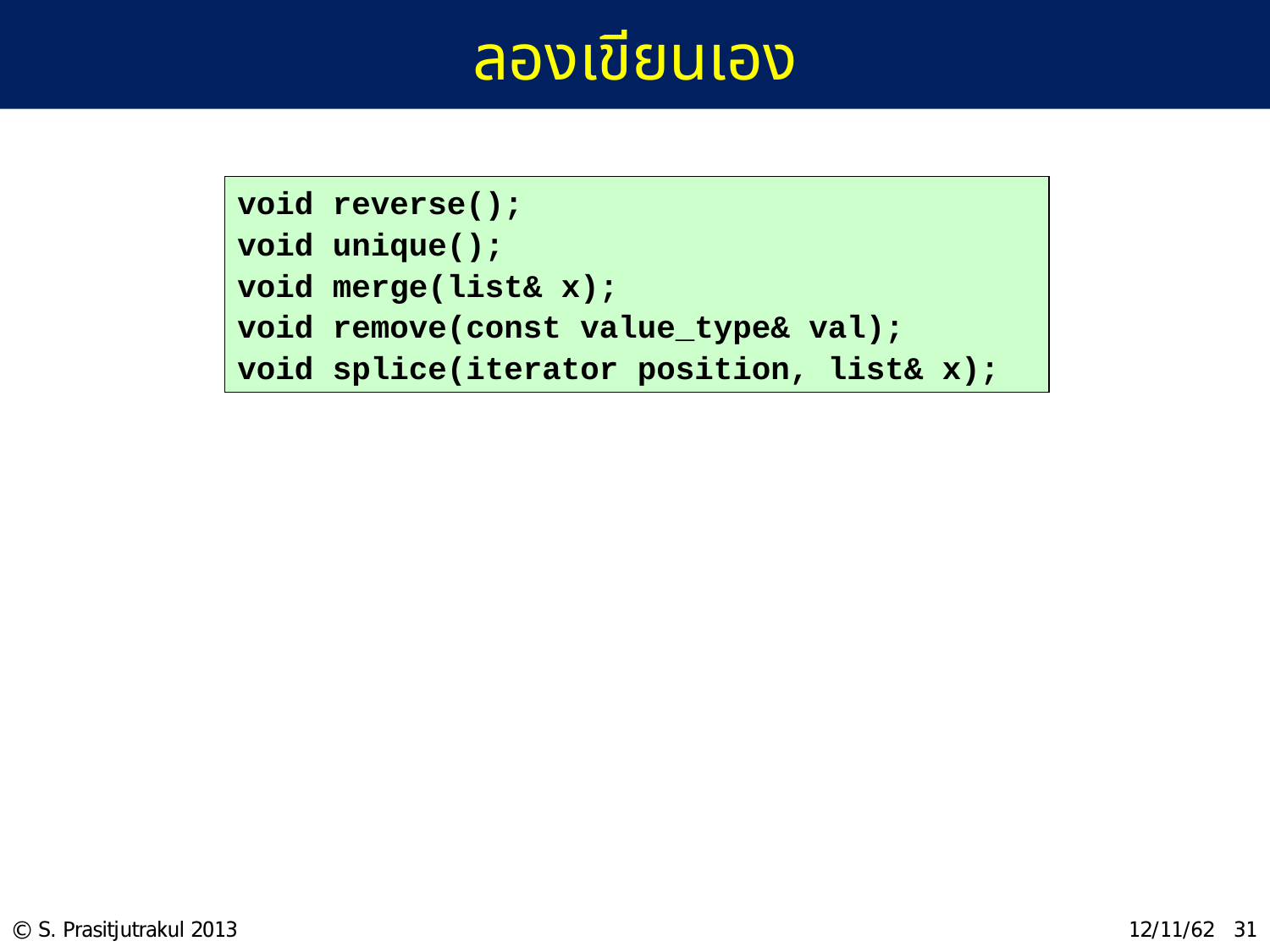

# ลองเขียนเอง
void reverse();
void unique();
void merge(list& x);
void remove(const value_type& val);
void splice(iterator position, list& x);